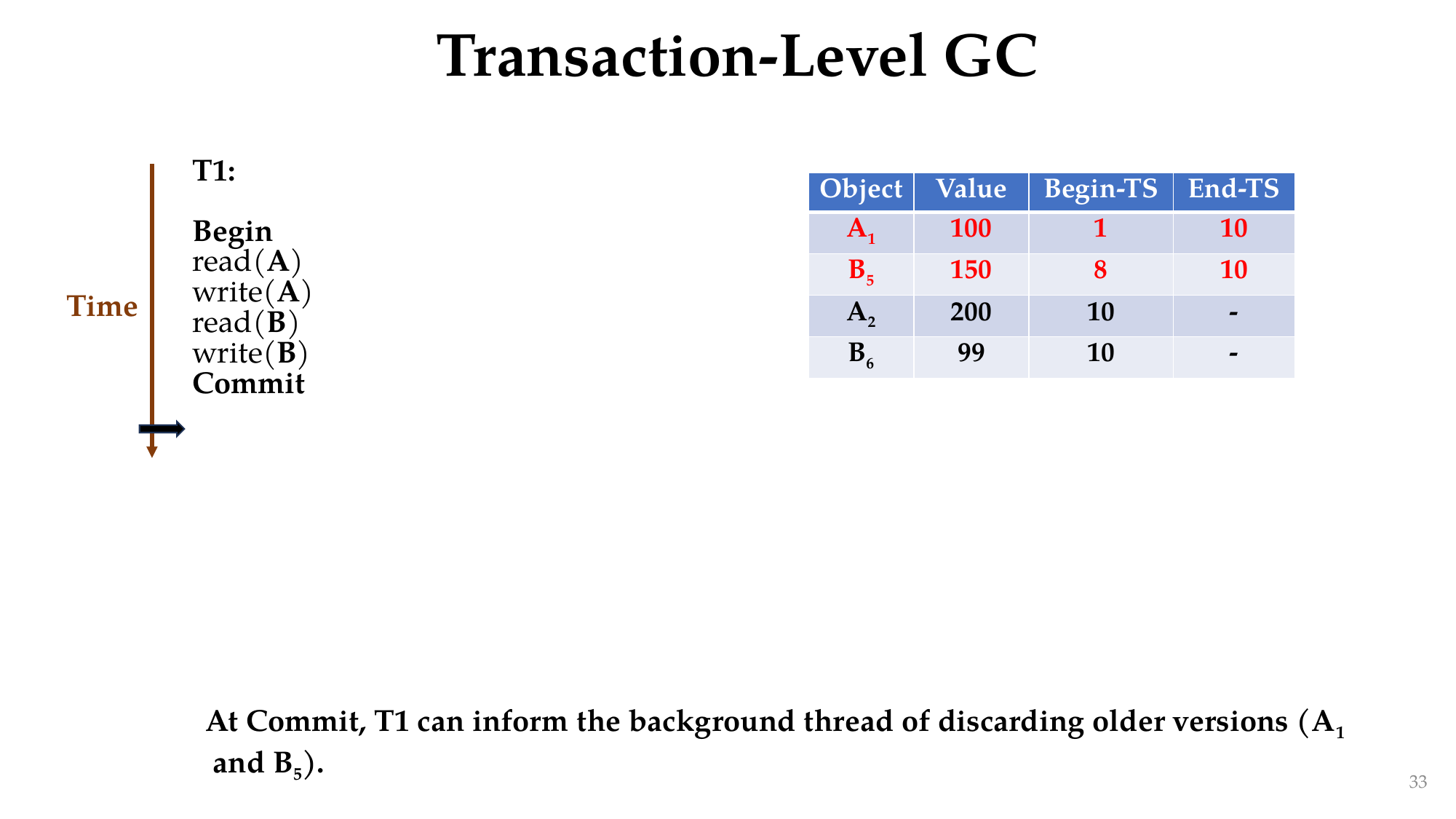

# Transaction-Level GC
| T1: Begin read(A) write(A) read(B) write(B) Commit |
| --- |
Time
| Object | Value | Begin-TS | End-TS |
| --- | --- | --- | --- |
| A1 | 100 | 1 | 10 |
| B5 | 150 | 8 | 10 |
| A2 | 200 | 10 | - |
| B6 | 99 | 10 | - |

At Commit, T1 can inform the background thread of discarding older versions (A1
 and B5).
33